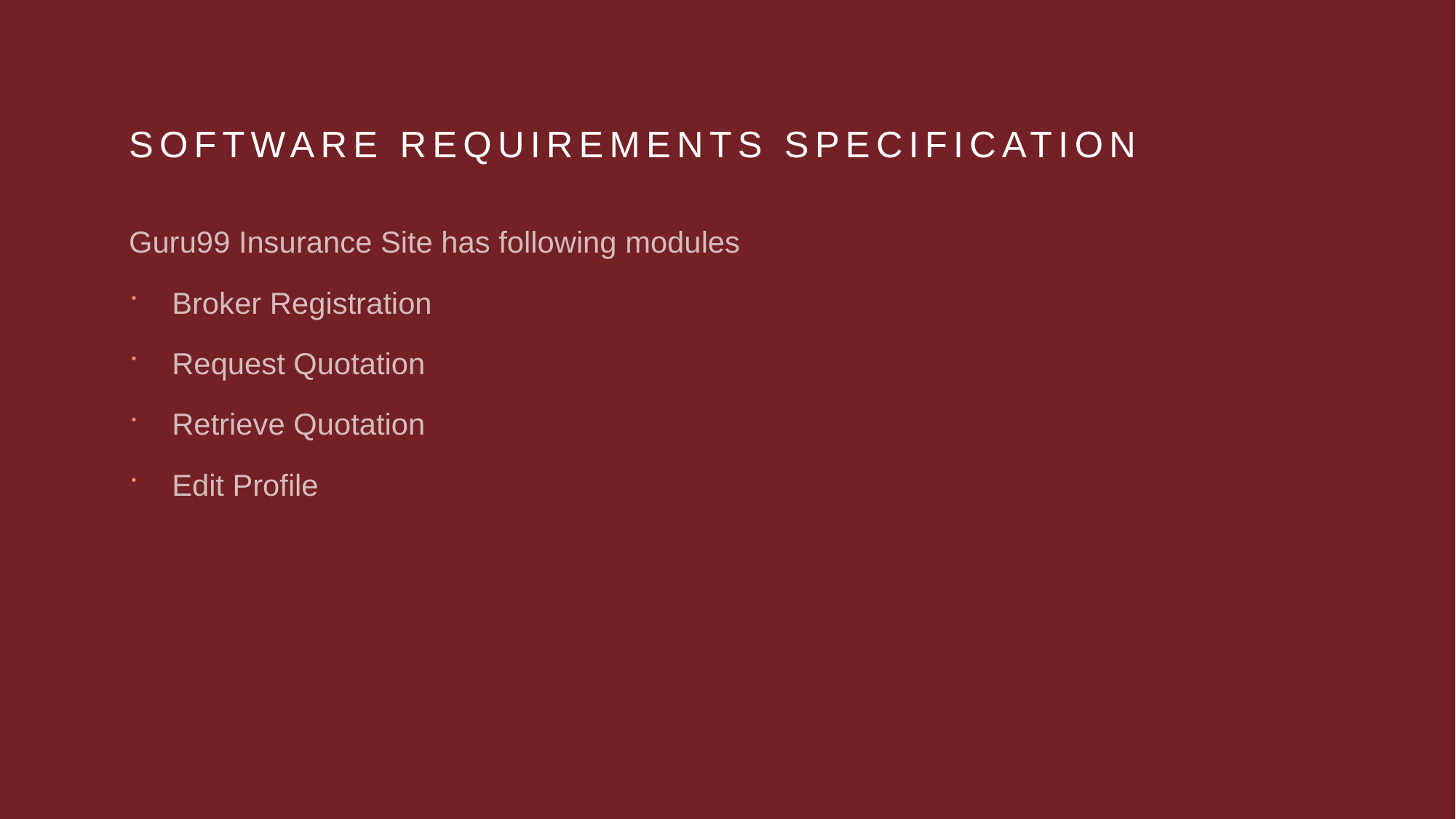

# Software REQUIREMENTS SPECIFICATION
Guru99 Insurance Site has following modules
Broker Registration
Request Quotation
Retrieve Quotation
Edit Profile